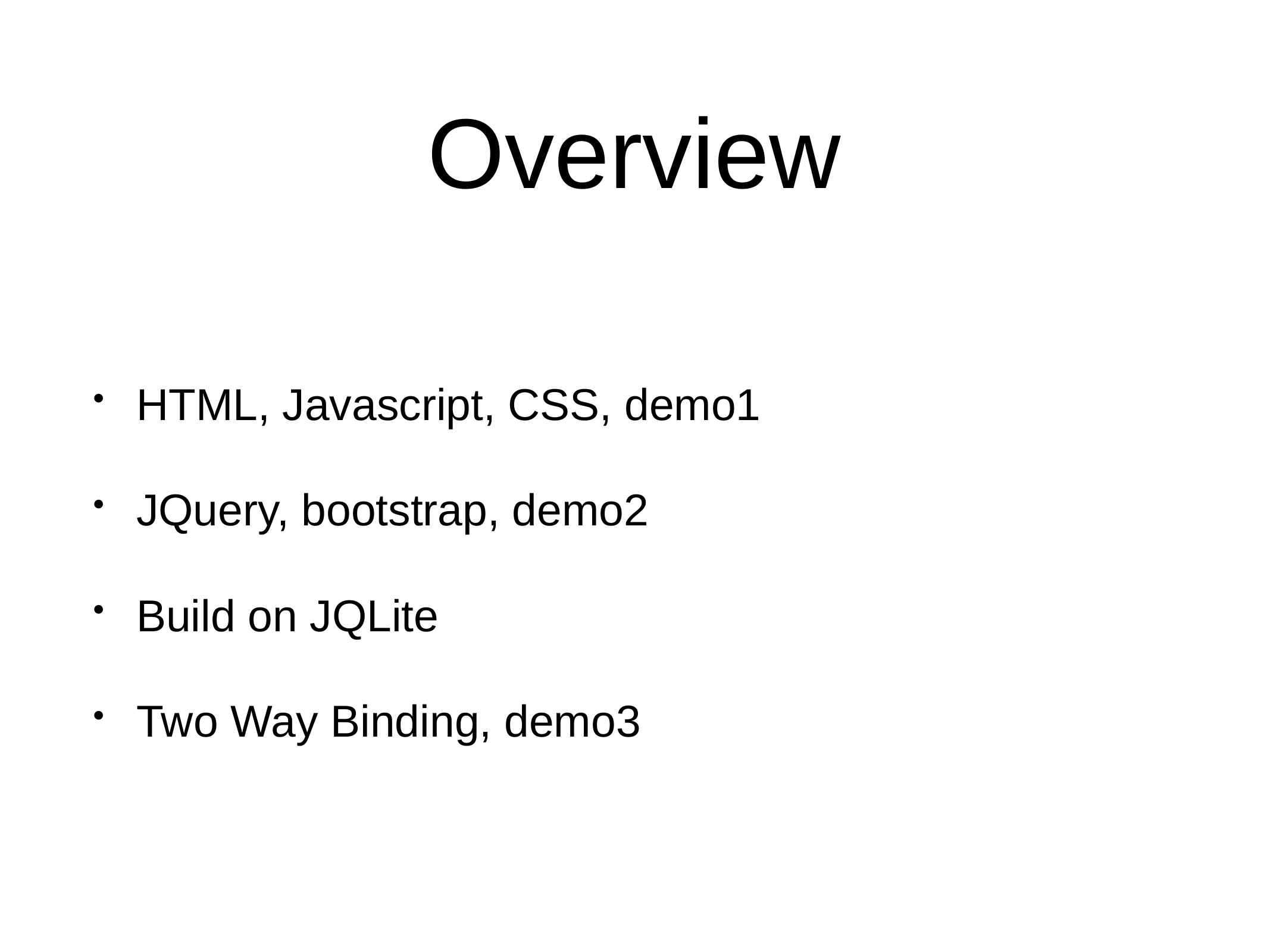

# Overview
HTML, Javascript, CSS, demo1
JQuery, bootstrap, demo2
Build on JQLite
Two Way Binding, demo3